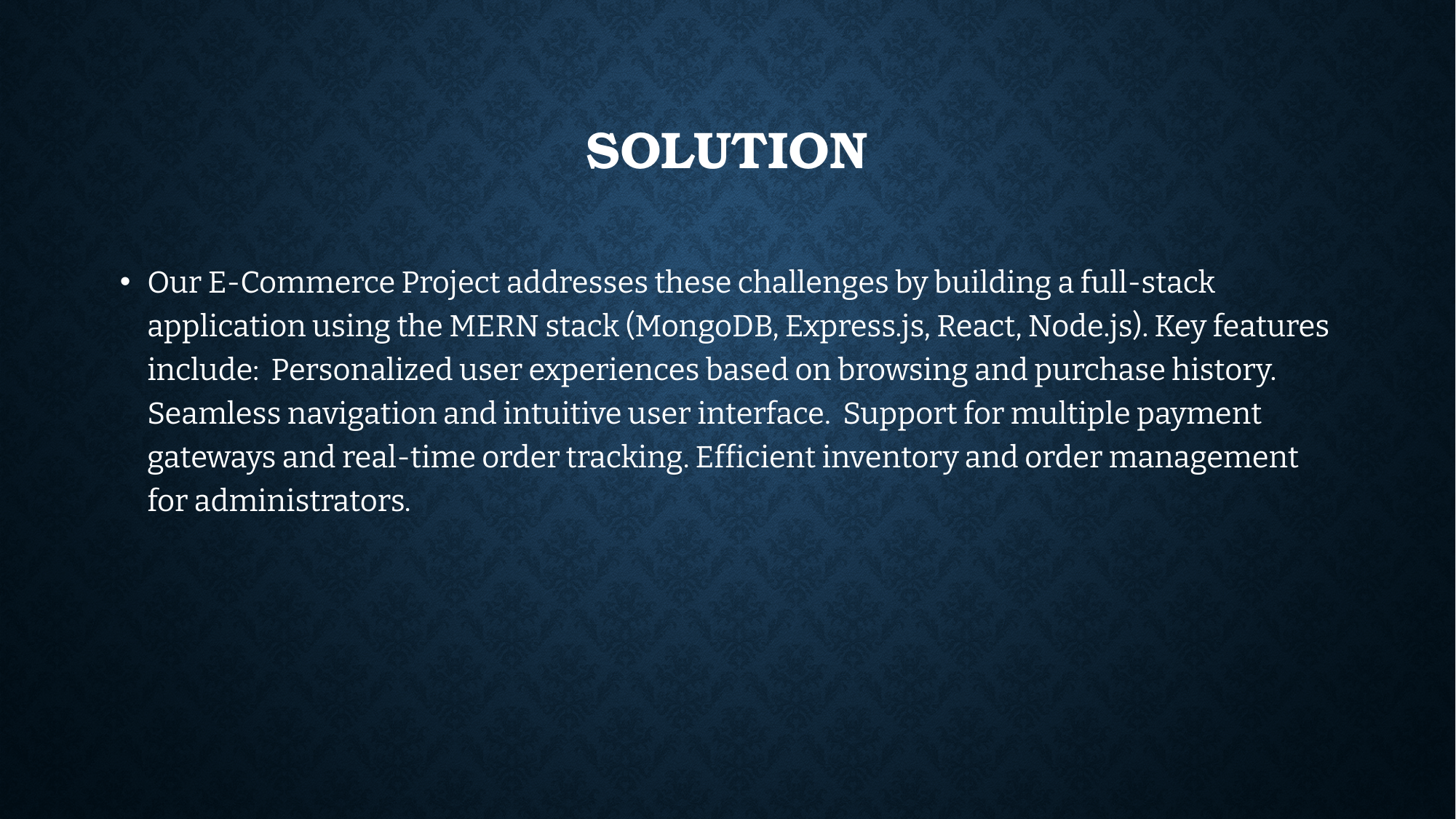

# Solution
Our E-Commerce Project addresses these challenges by building a full-stack application using the MERN stack (MongoDB, Express.js, React, Node.js). Key features include:  Personalized user experiences based on browsing and purchase history.  Seamless navigation and intuitive user interface.  Support for multiple payment gateways and real-time order tracking. Efficient inventory and order management for administrators.